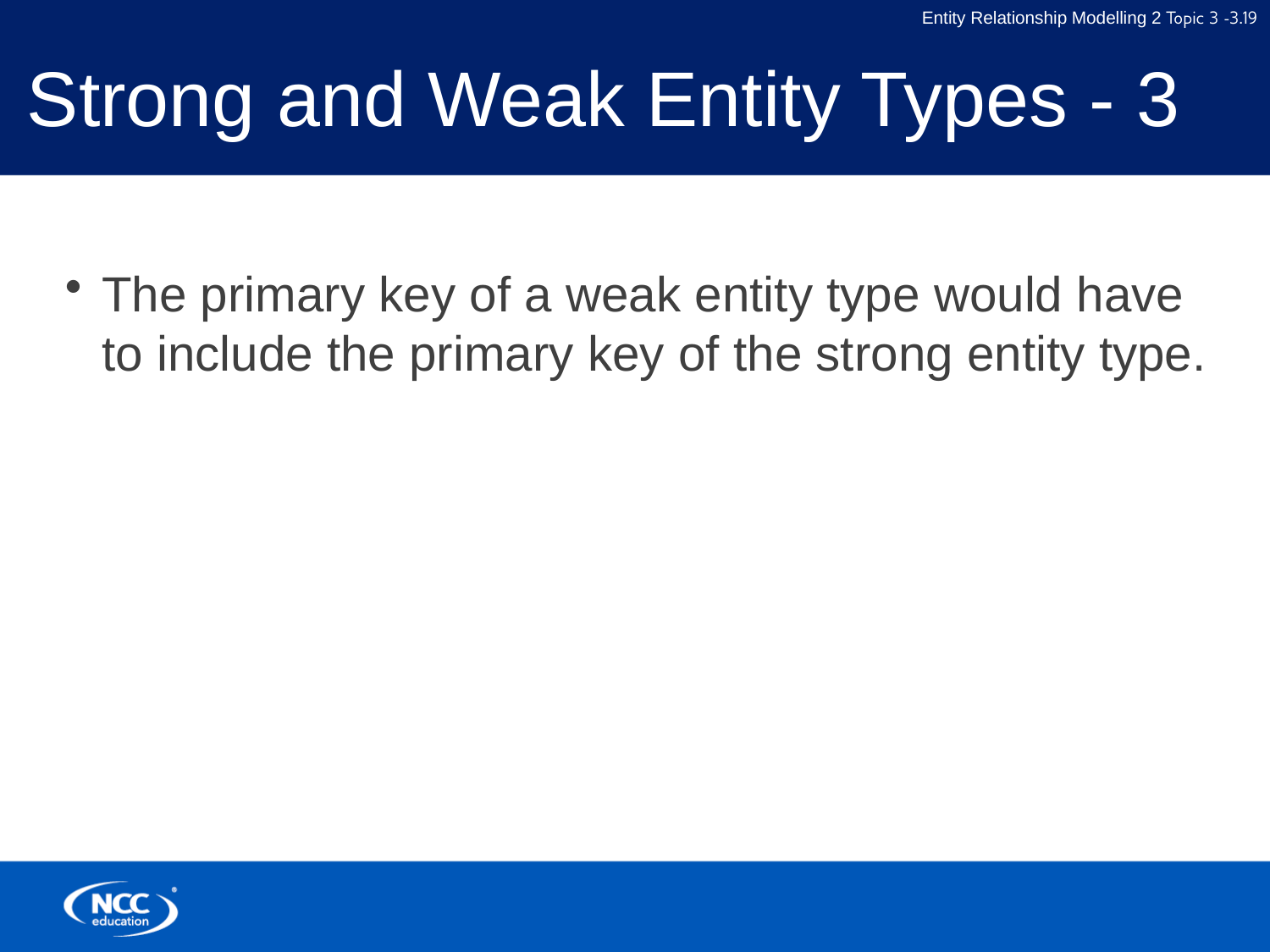

# Strong and Weak Entity Types - 3
The primary key of a weak entity type would have to include the primary key of the strong entity type.